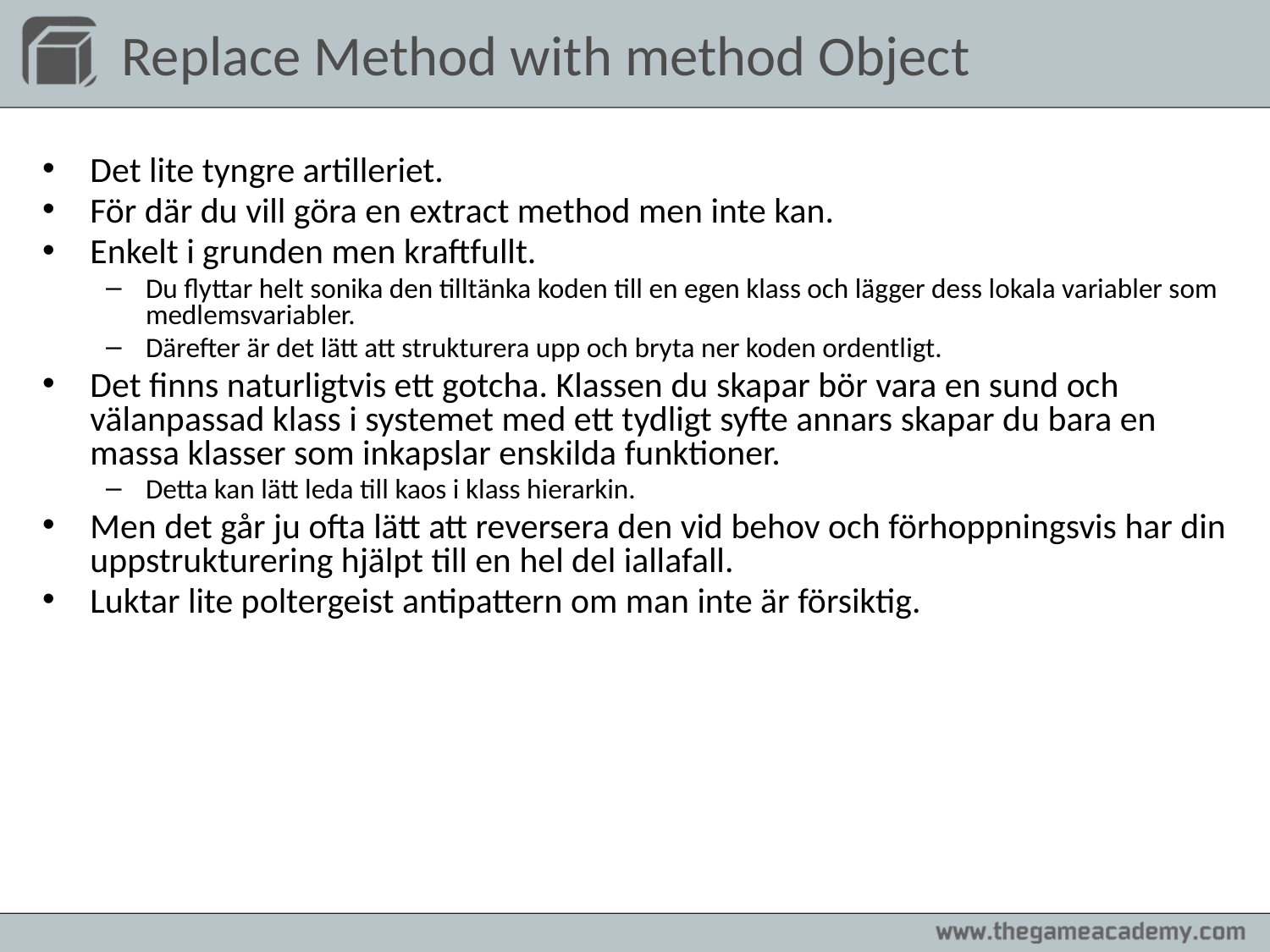

# Replace Method with method Object
Det lite tyngre artilleriet.
För där du vill göra en extract method men inte kan.
Enkelt i grunden men kraftfullt.
Du flyttar helt sonika den tilltänka koden till en egen klass och lägger dess lokala variabler som medlemsvariabler.
Därefter är det lätt att strukturera upp och bryta ner koden ordentligt.
Det finns naturligtvis ett gotcha. Klassen du skapar bör vara en sund och välanpassad klass i systemet med ett tydligt syfte annars skapar du bara en massa klasser som inkapslar enskilda funktioner.
Detta kan lätt leda till kaos i klass hierarkin.
Men det går ju ofta lätt att reversera den vid behov och förhoppningsvis har din uppstrukturering hjälpt till en hel del iallafall.
Luktar lite poltergeist antipattern om man inte är försiktig.